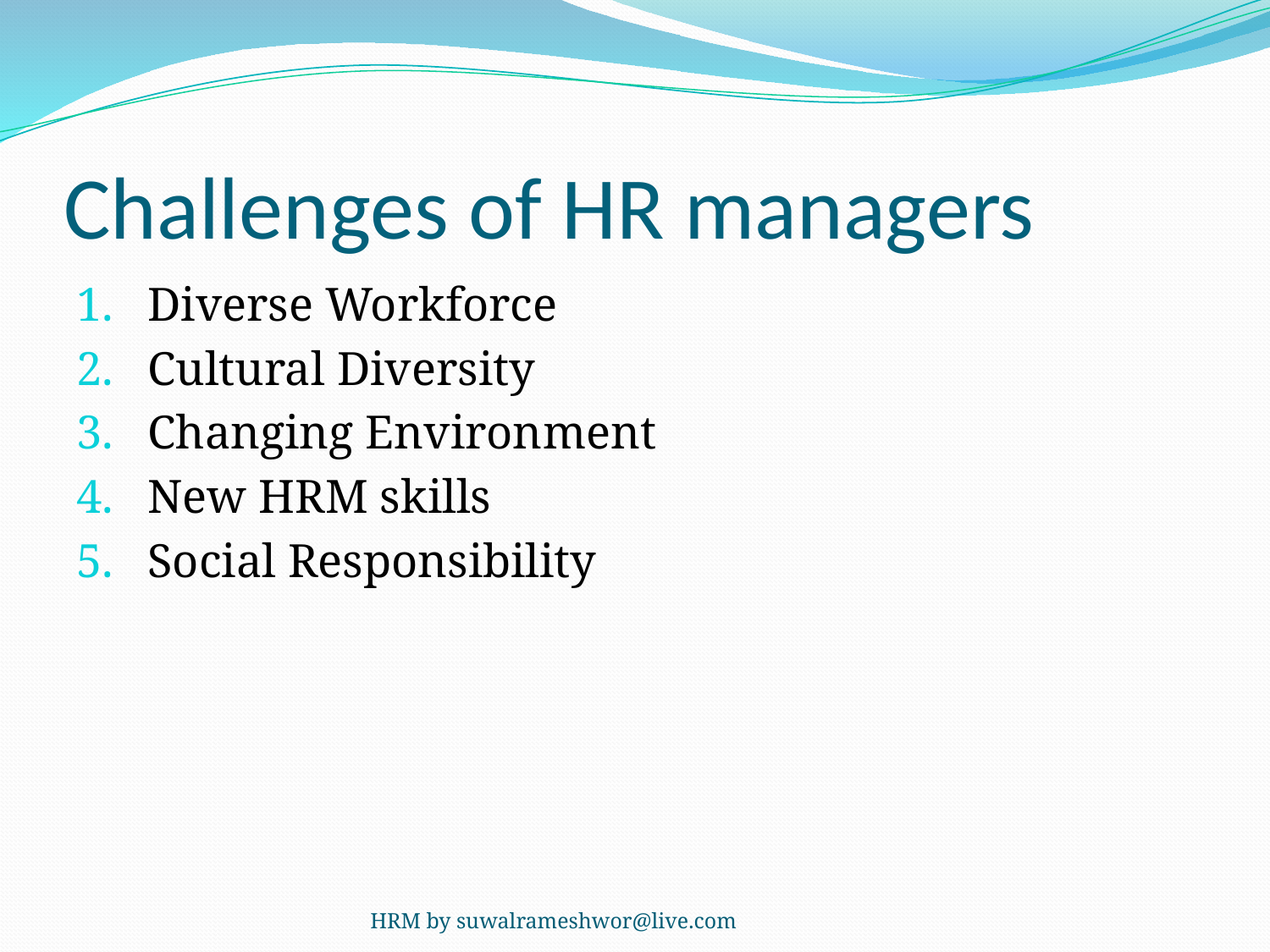

# Challenges of HR managers
Diverse Workforce
Cultural Diversity
Changing Environment
New HRM skills
Social Responsibility

HRM by suwalrameshwor@live.com